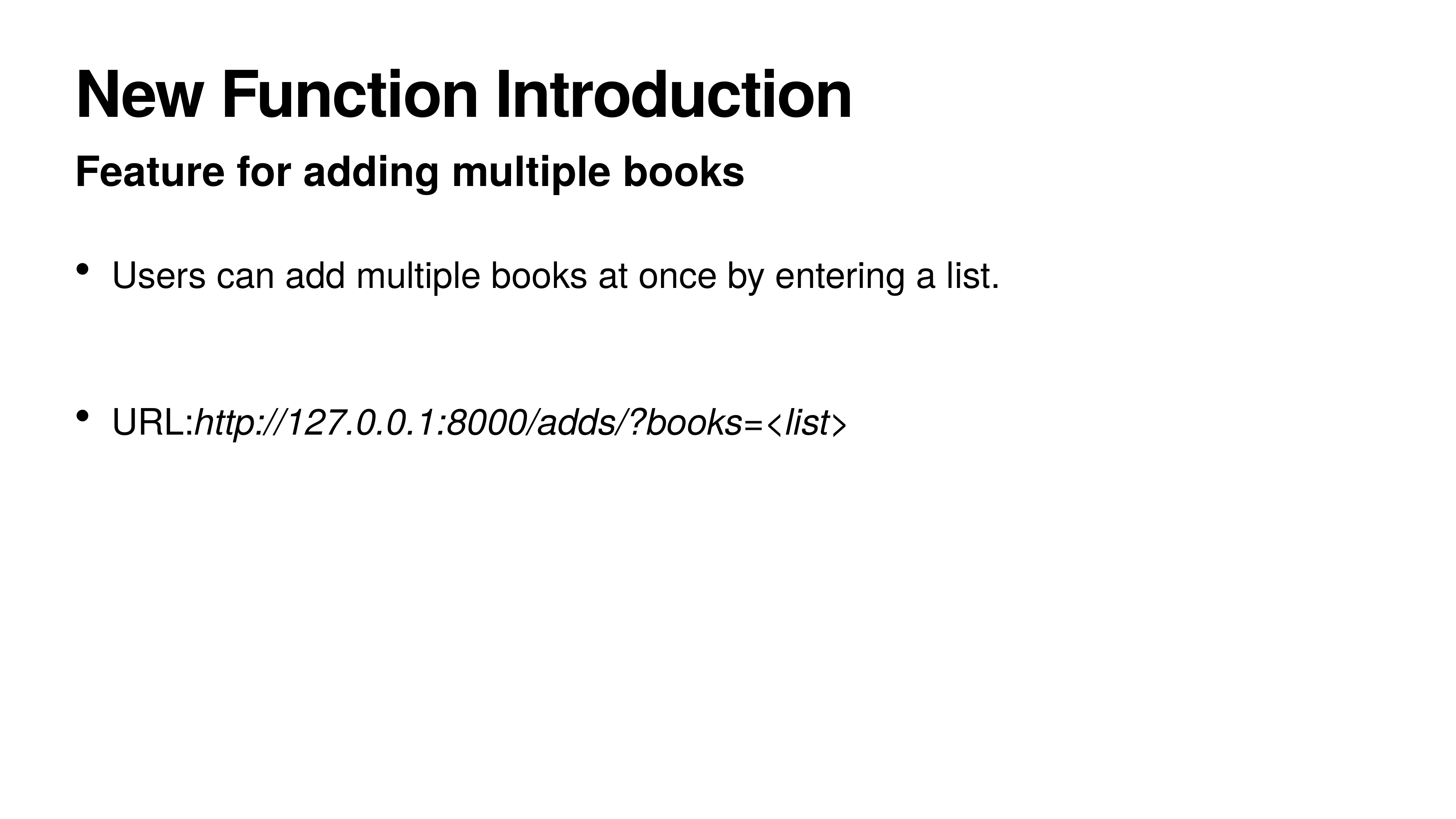

# New Function Introduction
Feature for adding multiple books
Users can add multiple books at once by entering a list.

URL:http://127.0.0.1:8000/adds/?books=<list>